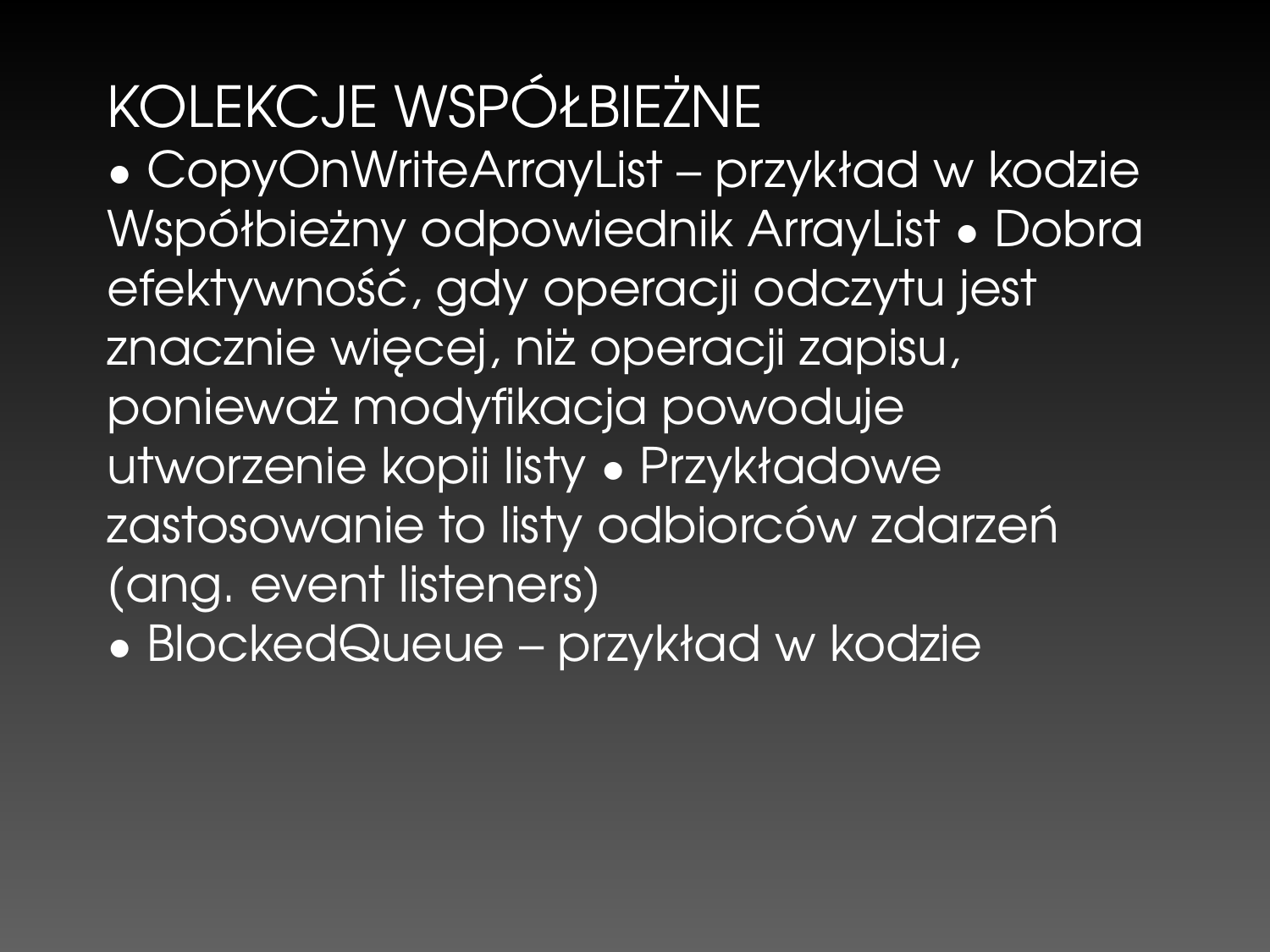

KOLEKCJE WSPÓŁBIEŻNE
• CopyOnWriteArrayList – przykład w kodzie
Współbieżny odpowiednik ArrayList • Dobra efektywność, gdy operacji odczytu jest znacznie więcej, niż operacji zapisu, ponieważ modyfikacja powoduje utworzenie kopii listy • Przykładowe zastosowanie to listy odbiorców zdarzeń (ang. event listeners)
• BlockedQueue – przykład w kodzie